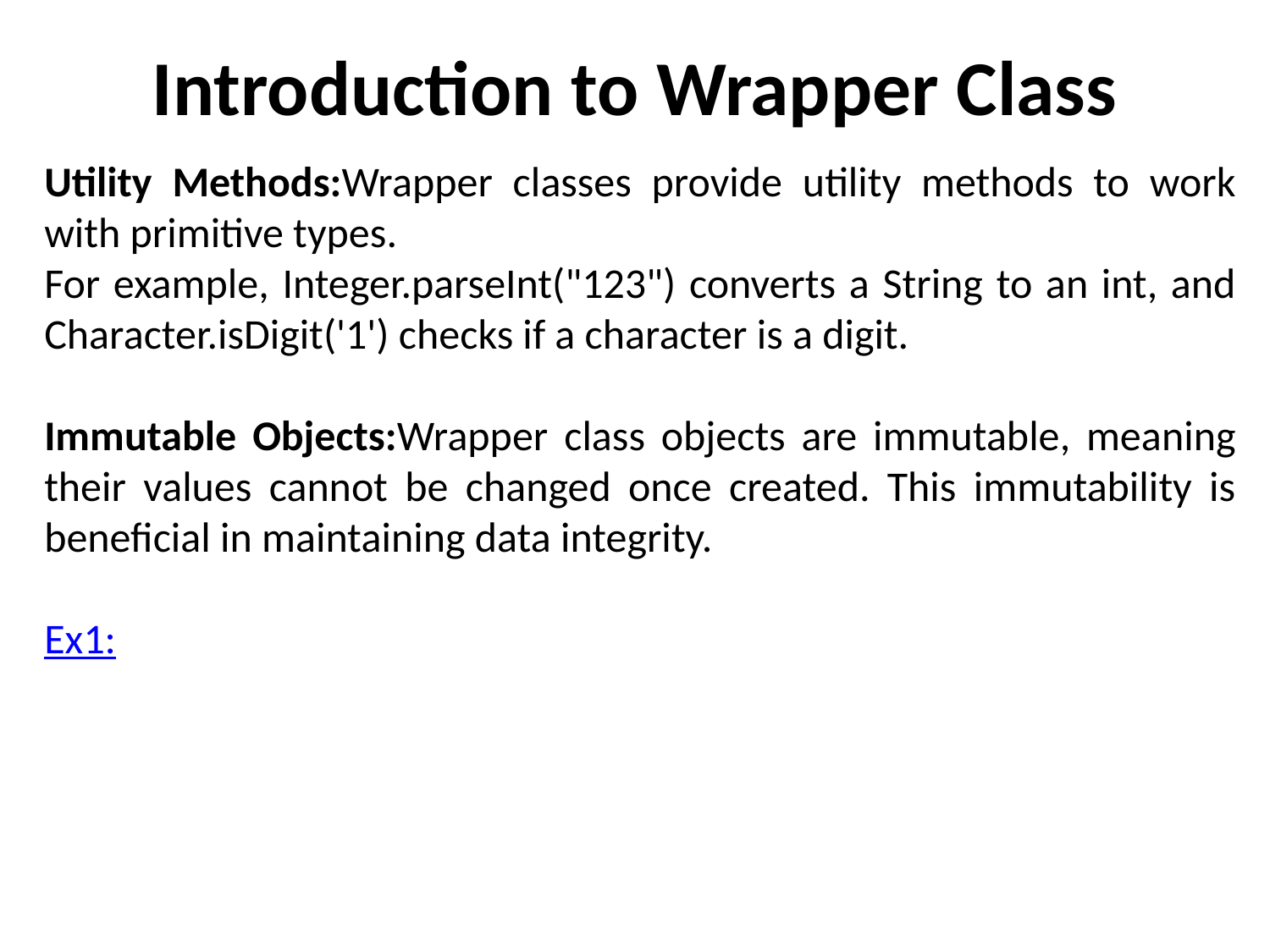

# Introduction to Wrapper Class
Utility Methods:Wrapper classes provide utility methods to work with primitive types.
For example, Integer.parseInt("123") converts a String to an int, and Character.isDigit('1') checks if a character is a digit.

Immutable Objects:Wrapper class objects are immutable, meaning their values cannot be changed once created. This immutability is beneficial in maintaining data integrity.

Ex1: